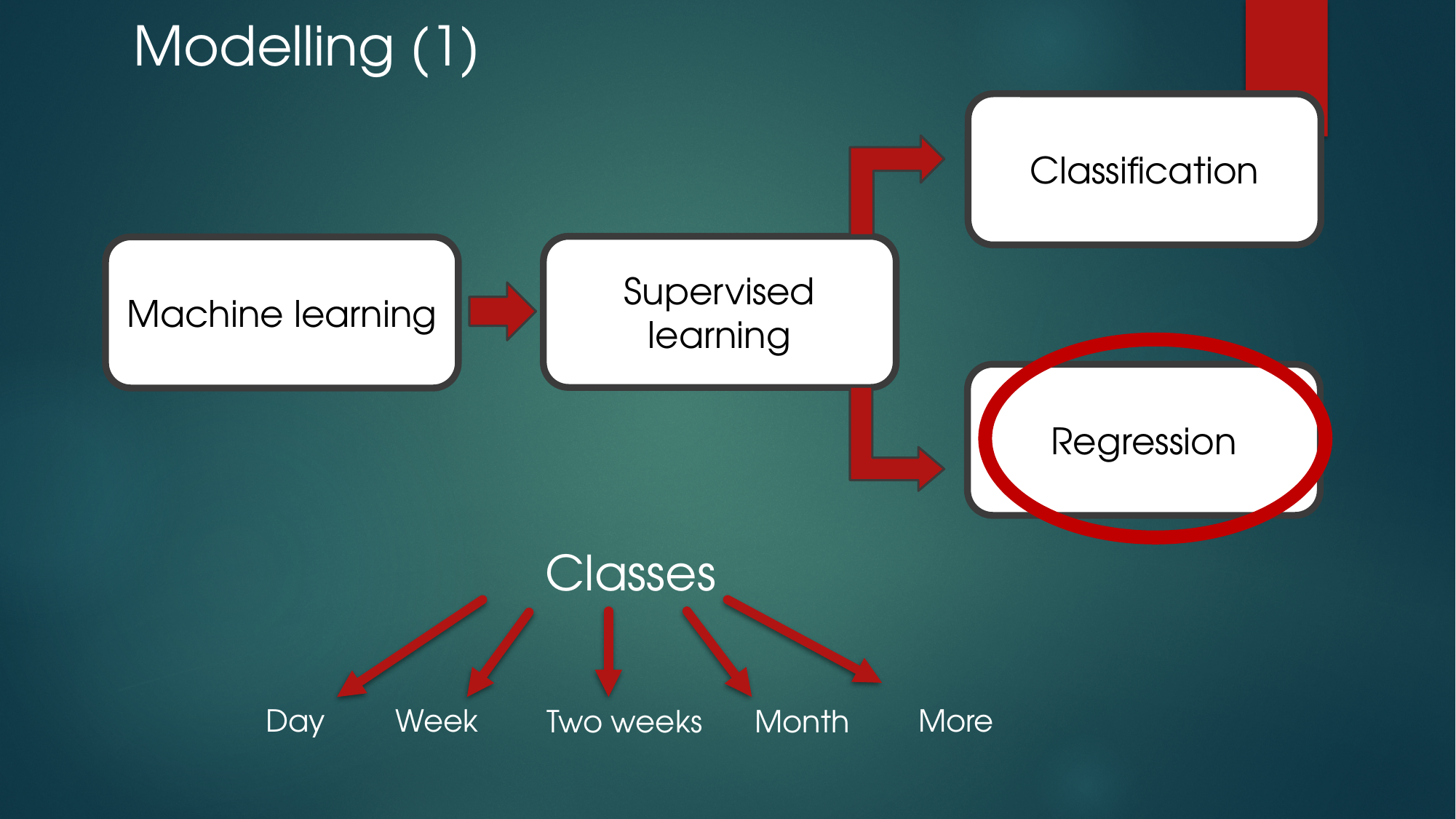

Modelling (1)
Classification

Supervised learning
Machine learning

Regression

Classes
Day
Week
More
Two weeks
Month